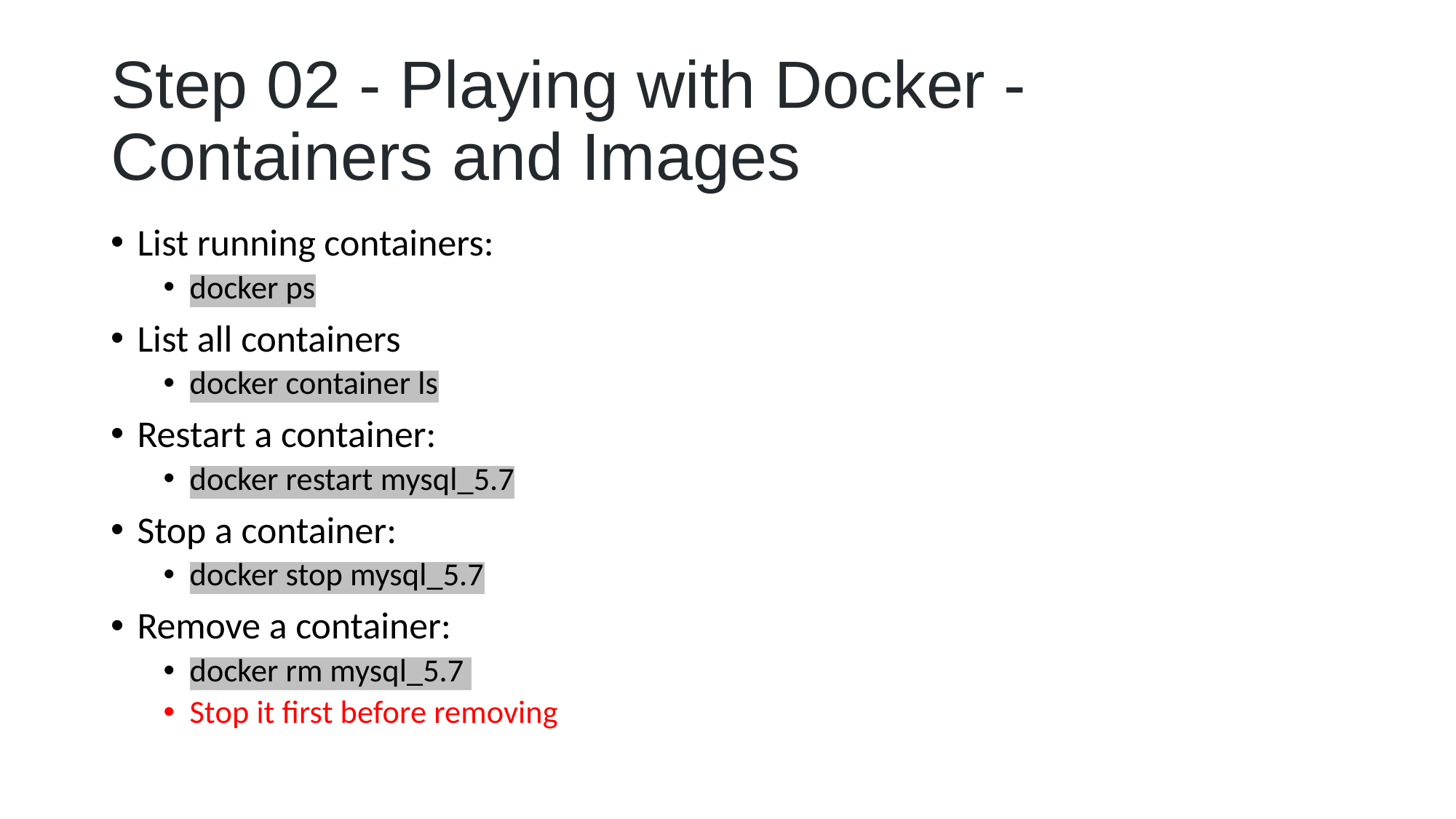

# Step 02 - Playing with Docker - Containers and Images
List running containers:
docker ps
List all containers
docker container ls
Restart a container:
docker restart mysql_5.7
Stop a container:
docker stop mysql_5.7
Remove a container:
docker rm mysql_5.7
Stop it first before removing